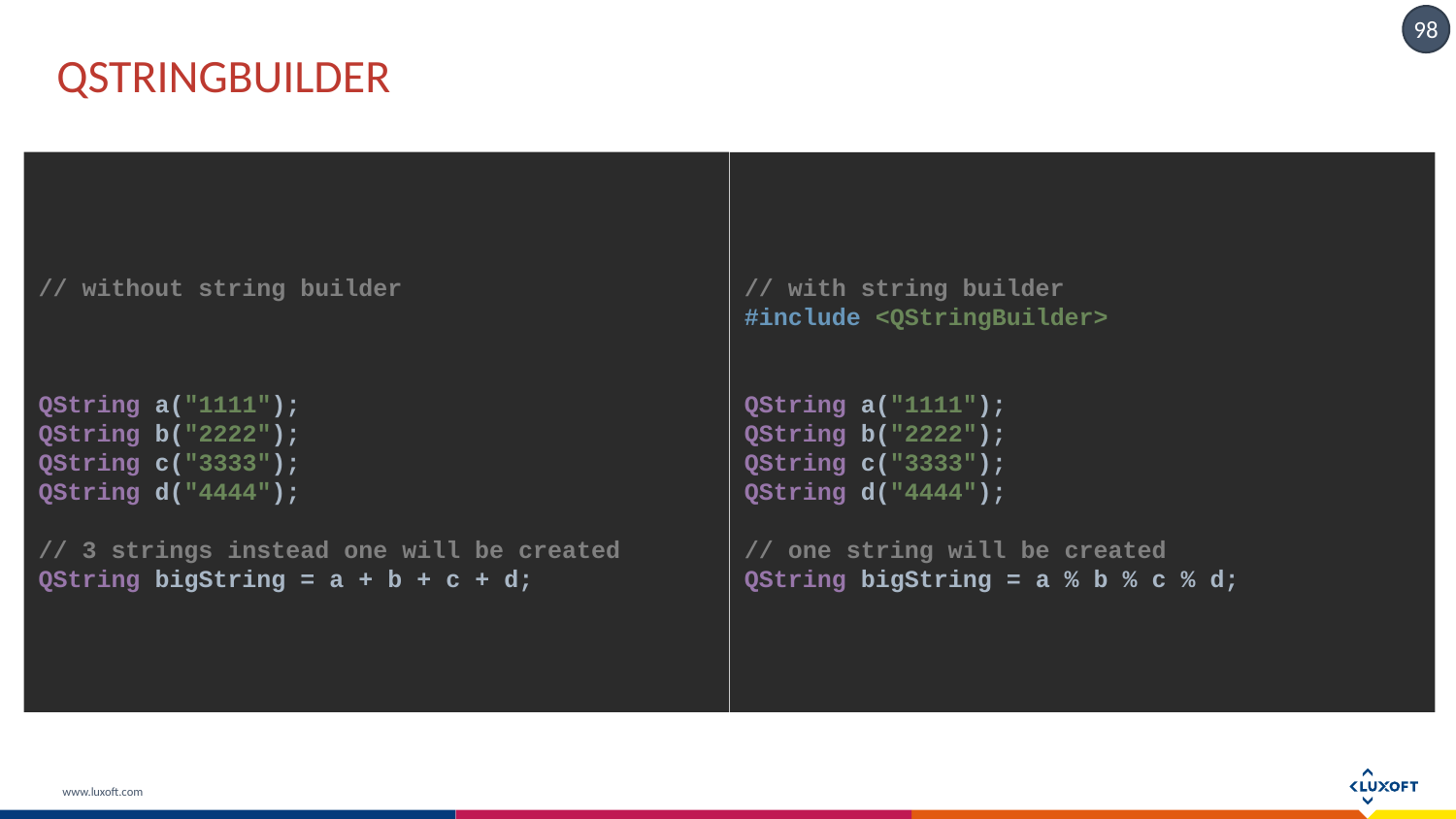

# QSTRINGBUILDER
// without string builder

QString a("1111");
QString b("2222");
QString c("3333");
QString d("4444");
// 3 strings instead one will be created
QString bigString = a + b + c + d;
// with string builder
#include <QStringBuilder>

QString a("1111");
QString b("2222");
QString c("3333");
QString d("4444");
// one string will be created
QString bigString = a % b % c % d;